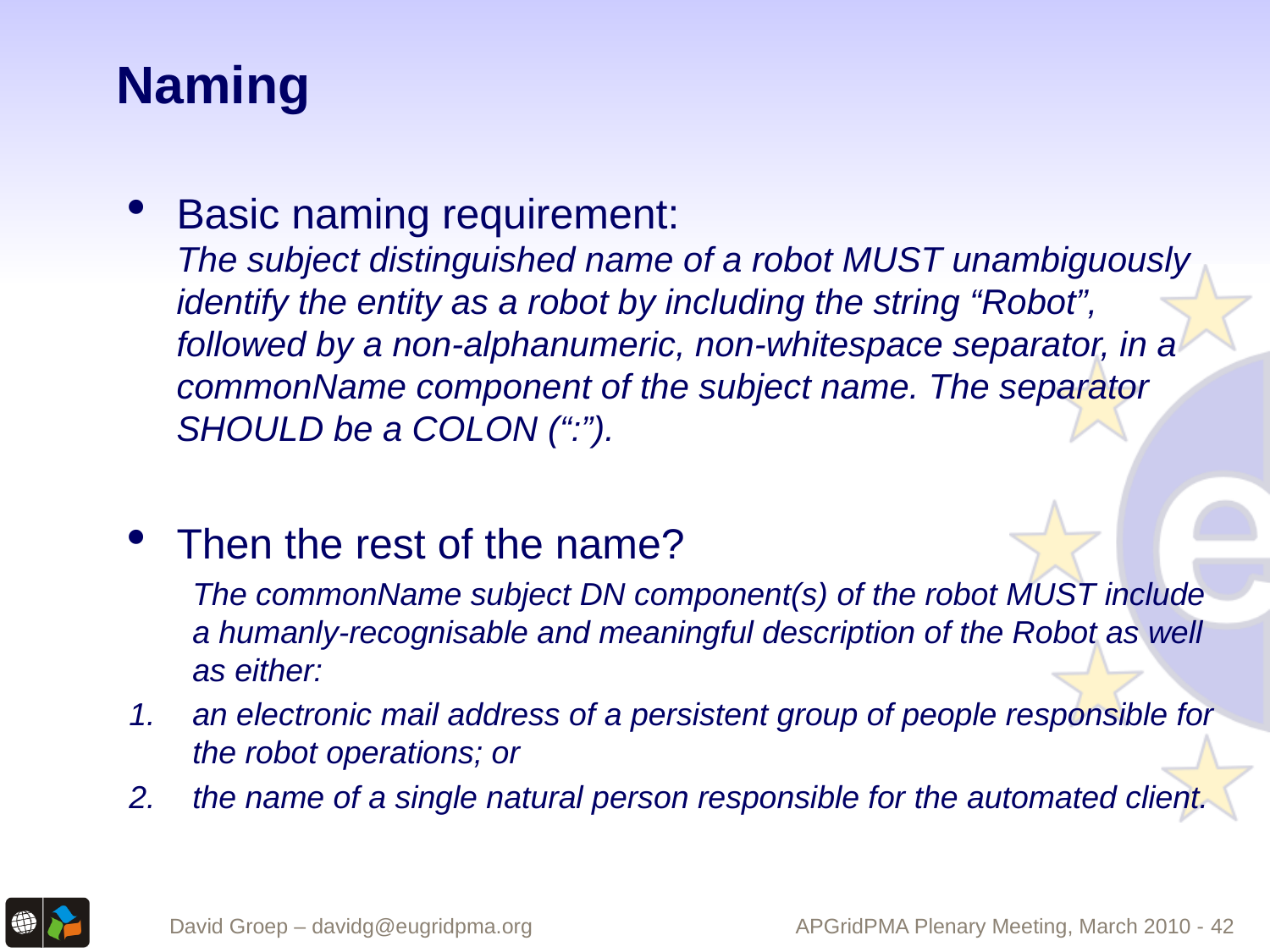

# Naming
Basic naming requirement:
The subject distinguished name of a robot MUST unambiguously identify the entity as a robot by including the string “Robot”, followed by a non-alphanumeric, non-whitespace separator, in a commonName component of the subject name. The separator SHOULD be a COLON (“:”).

Then the rest of the name?
	The commonName subject DN component(s) of the robot MUST include a humanly-recognisable and meaningful description of the Robot as well as either:
an electronic mail address of a persistent group of people responsible for the robot operations; or
the name of a single natural person responsible for the automated client.